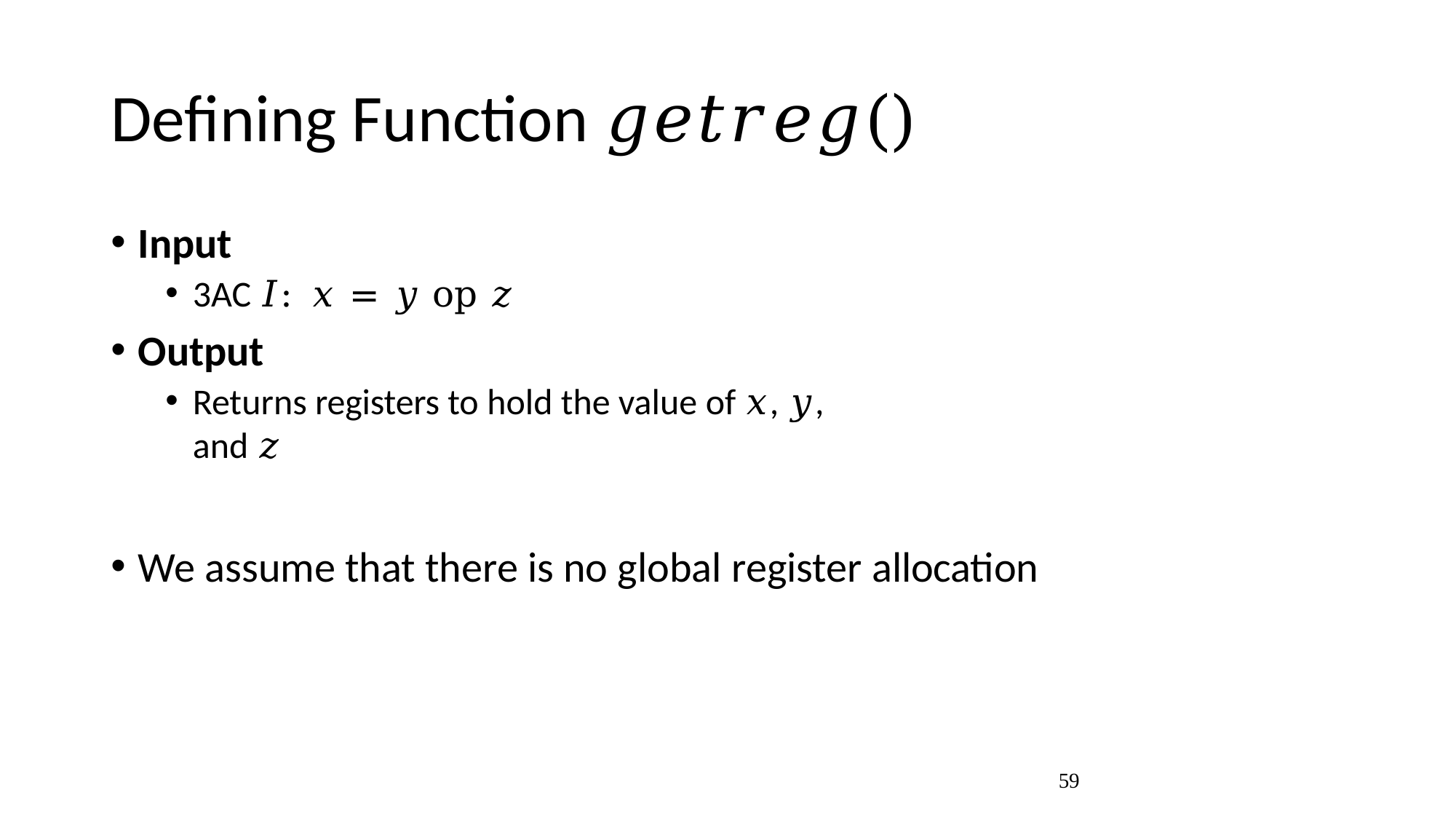

# Defining Function 𝑔𝑒𝑡𝑟𝑒𝑔()
Input
3AC 𝐼: 𝑥 = 𝑦 op 𝑧
Output
Returns registers to hold the value of 𝑥, 𝑦, and 𝑧
We assume that there is no global register allocation
59